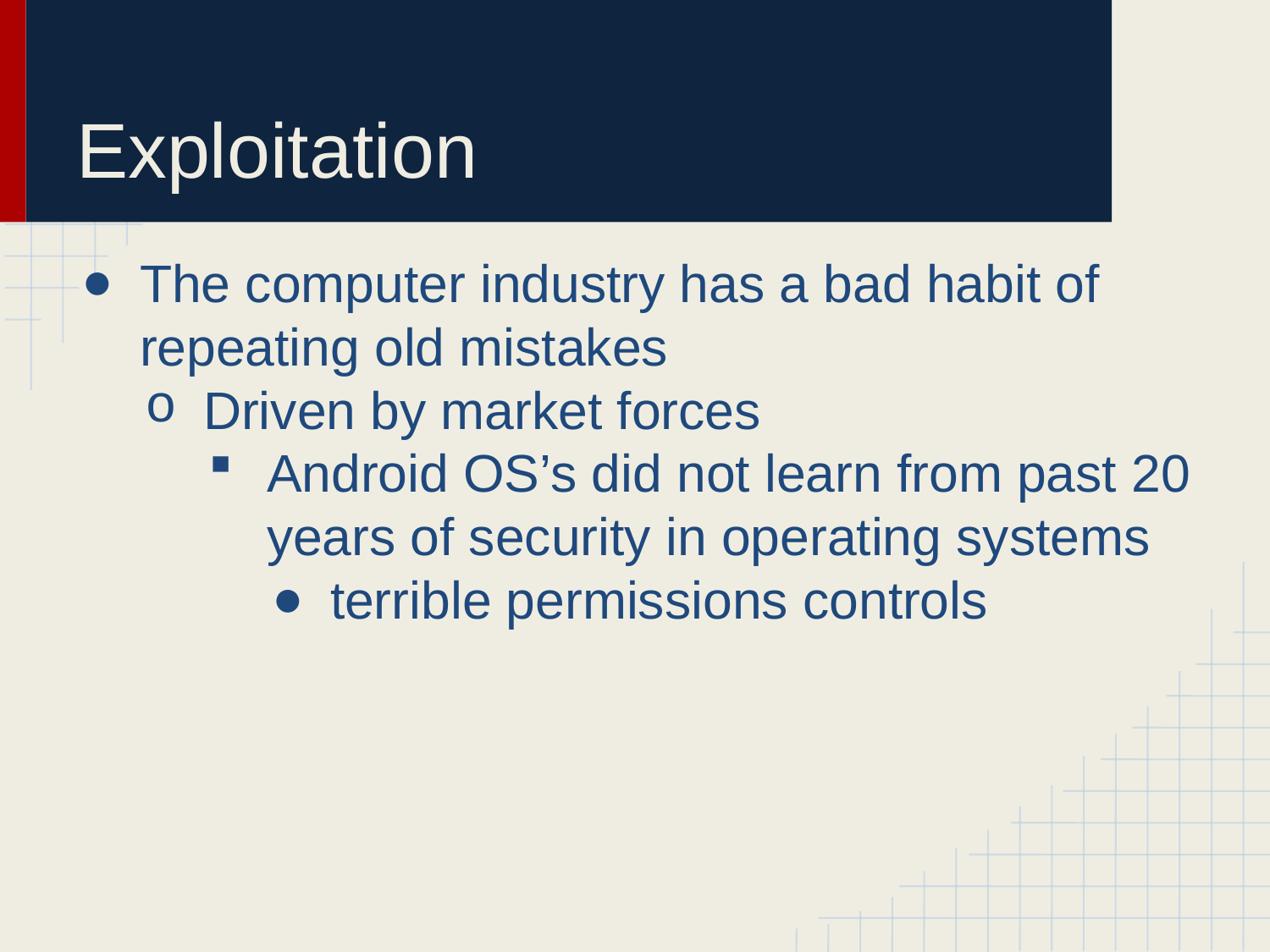

# Exploitation
The computer industry has a bad habit of repeating old mistakes
Driven by market forces
Android OS’s did not learn from past 20 years of security in operating systems
terrible permissions controls